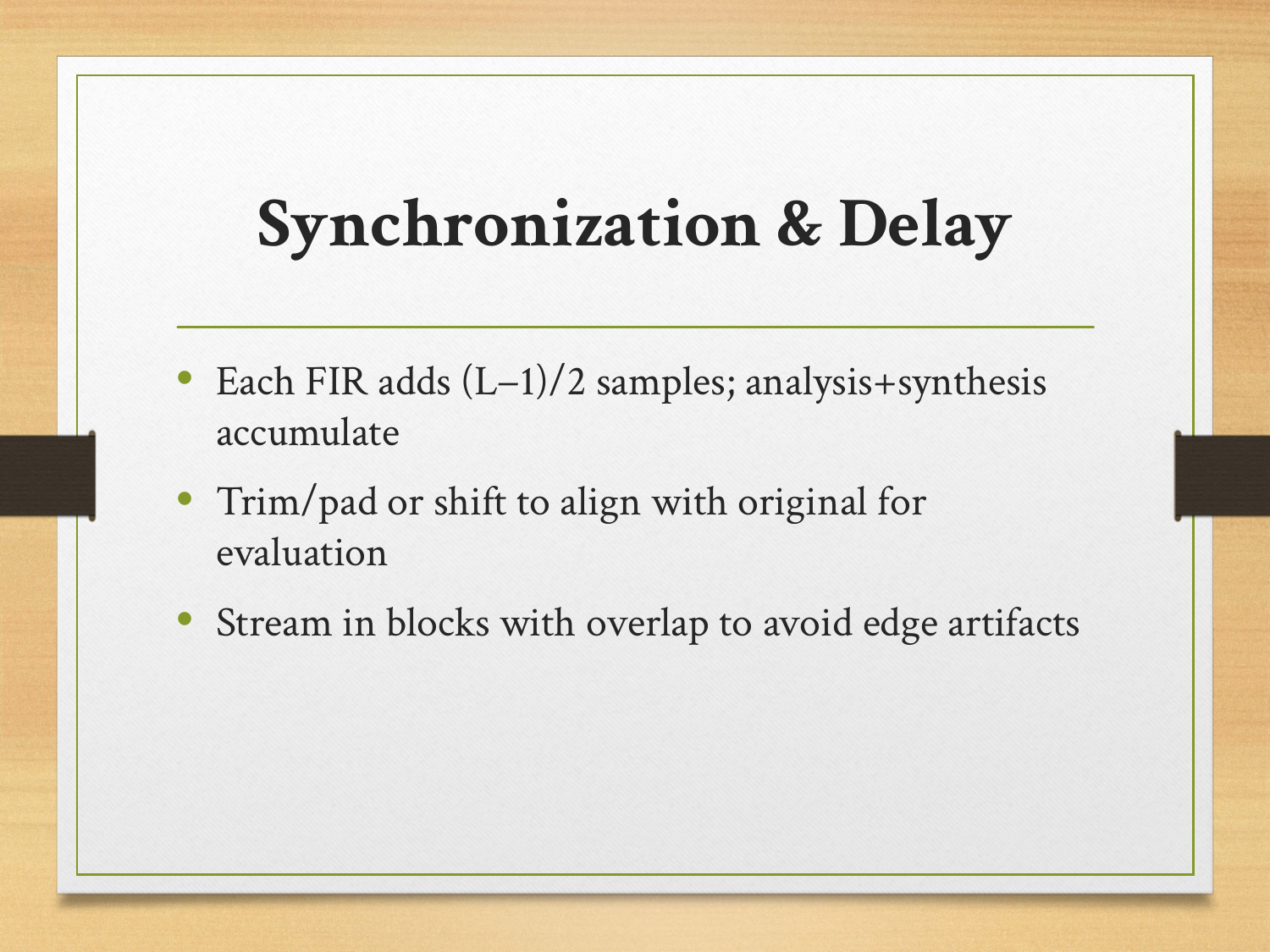

# Synchronization & Delay
Each FIR adds (L−1)/2 samples; analysis+synthesis accumulate
Trim/pad or shift to align with original for evaluation
Stream in blocks with overlap to avoid edge artifacts